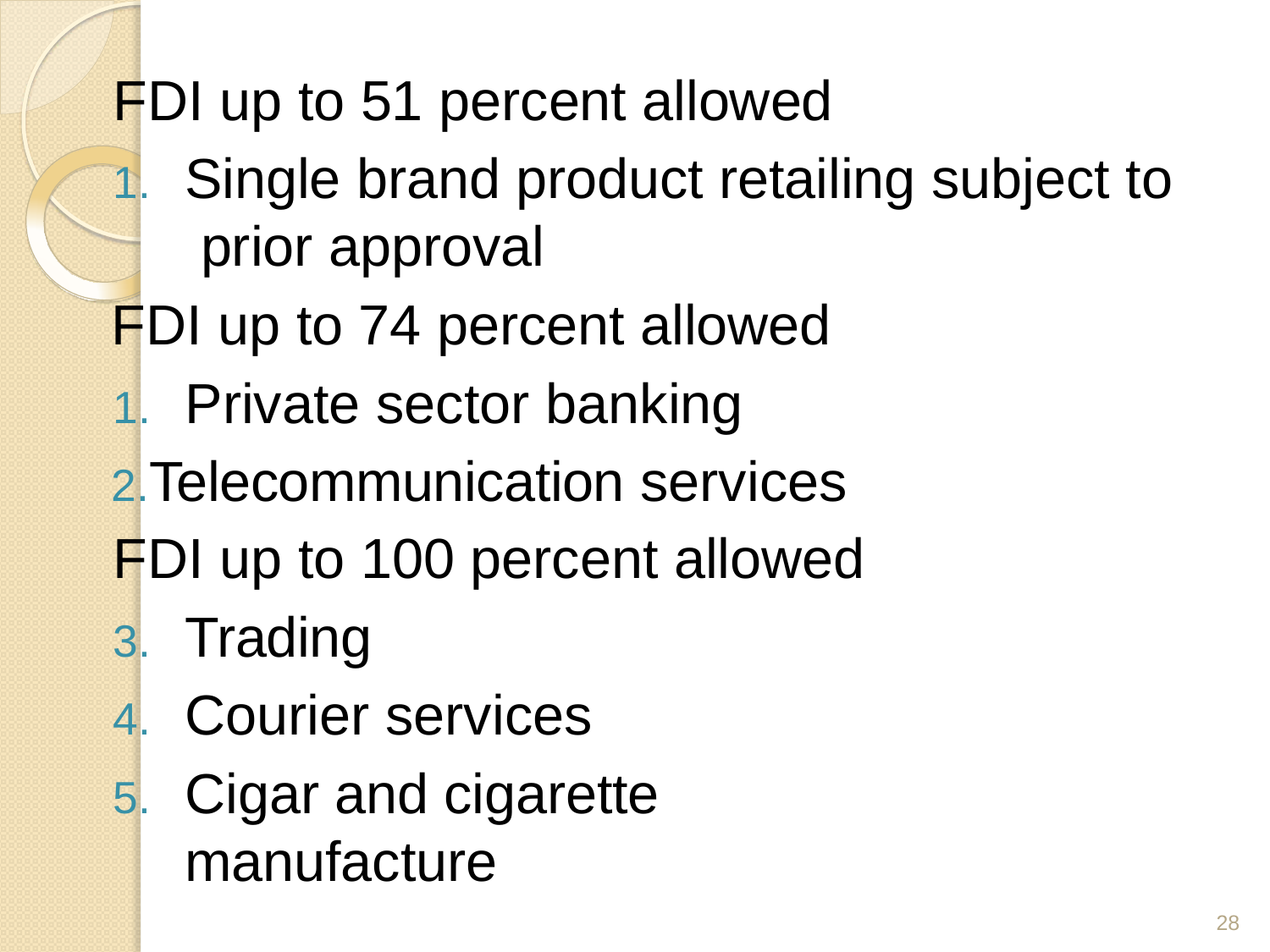

FDI up to 51 percent allowed
1.	Single brand product retailing subject to  prior approval
FDI up to 74 percent allowed
Private sector banking
Telecommunication services  FDI up to 100 percent allowed
Trading
Courier services
Cigar and cigarette manufacture
28